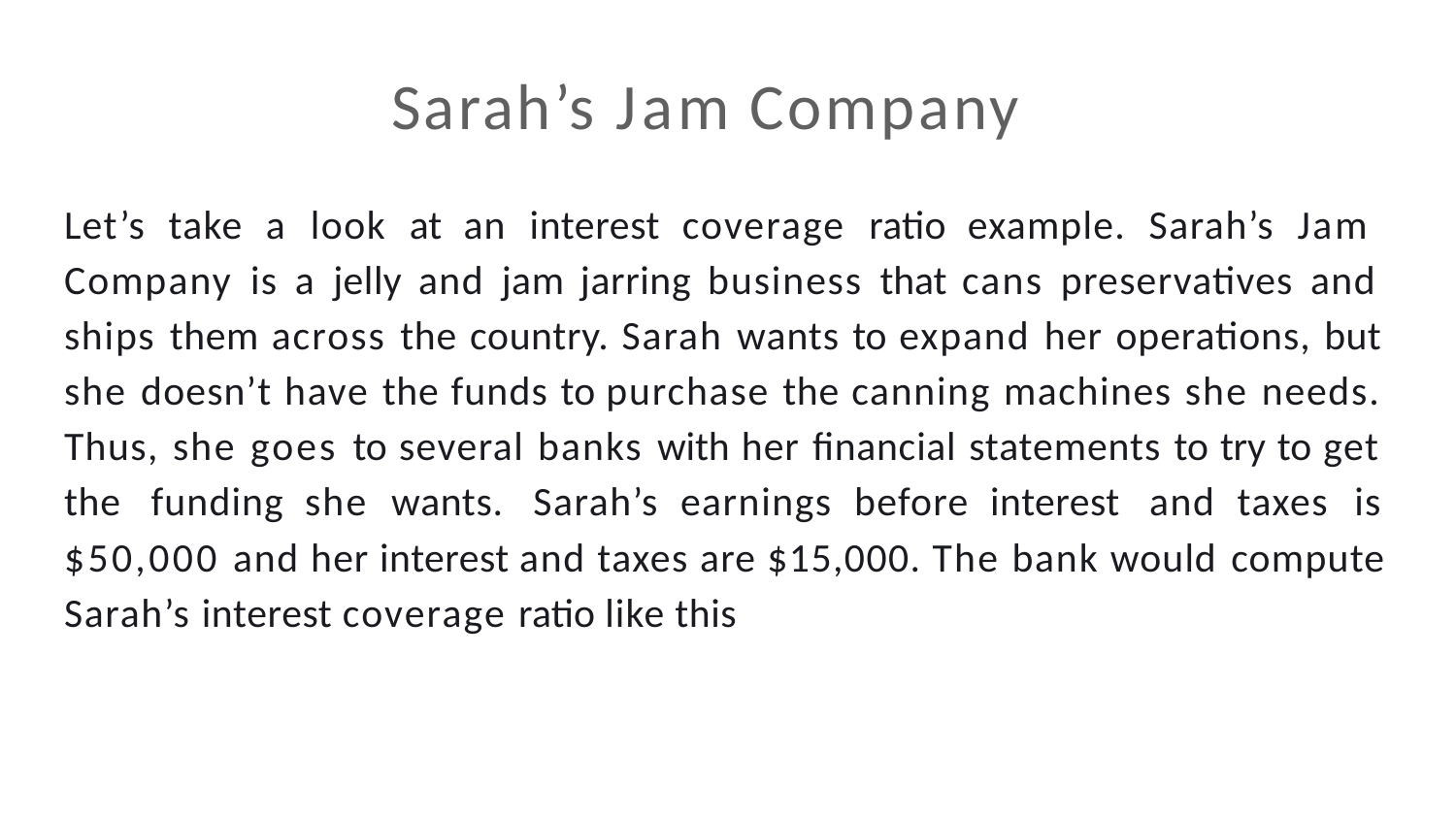

# Sarah’s Jam Company
Let’s take a look at an interest coverage ratio example. Sarah’s Jam  Company is a jelly and jam jarring business that cans preservatives and  ships them across the country. Sarah wants to expand her operations, but  she doesn’t have the funds to purchase the canning machines she needs.  Thus, she goes to several banks with her financial statements to try to get  the   funding  she  wants.   Sarah’s  earnings  before  interest   and  taxes  is
$50,000 and her interest and taxes are $15,000. The bank would compute
Sarah’s interest coverage ratio like this